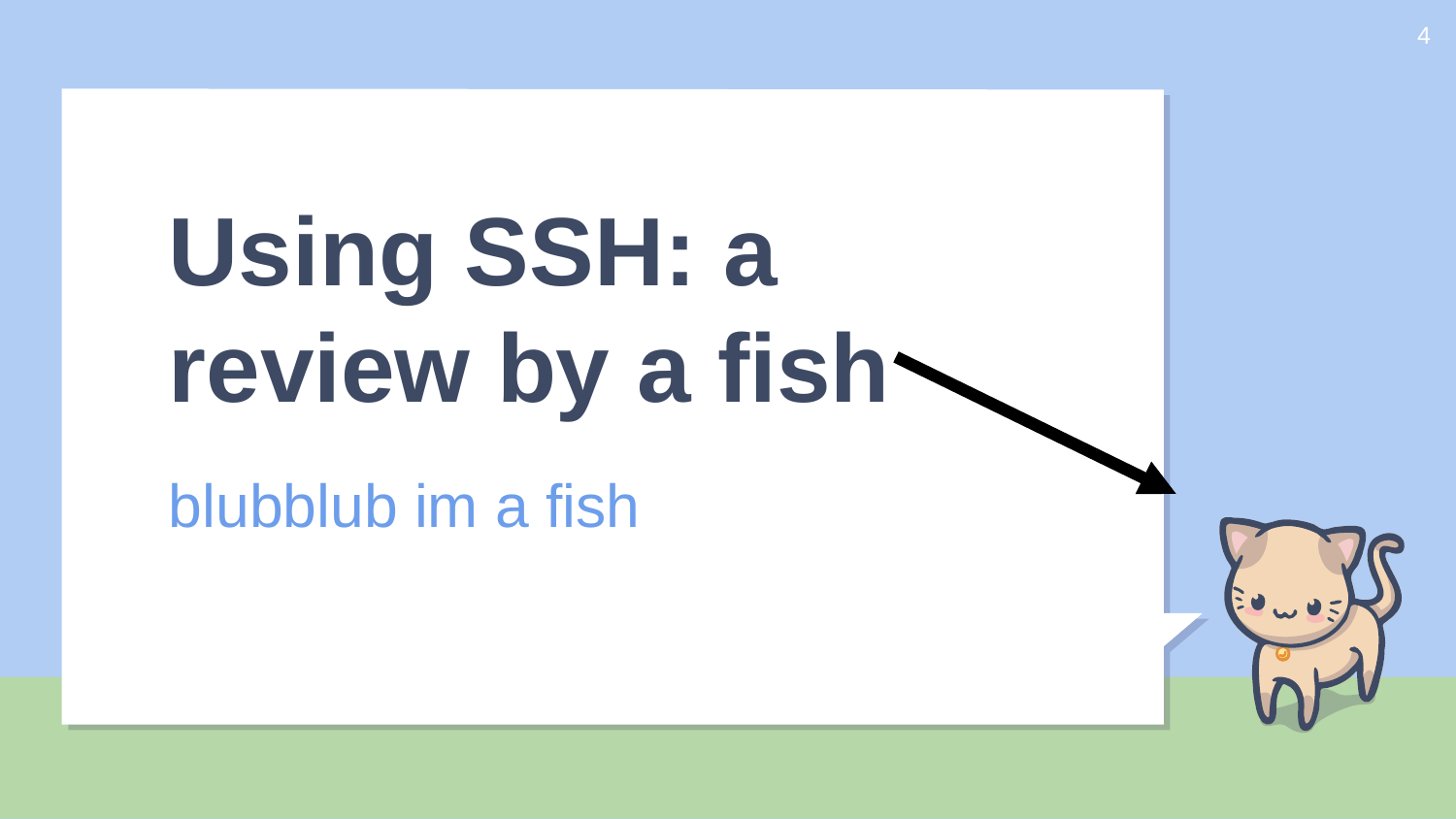

4
# Using SSH: a review by a fish
blubblub im a fish